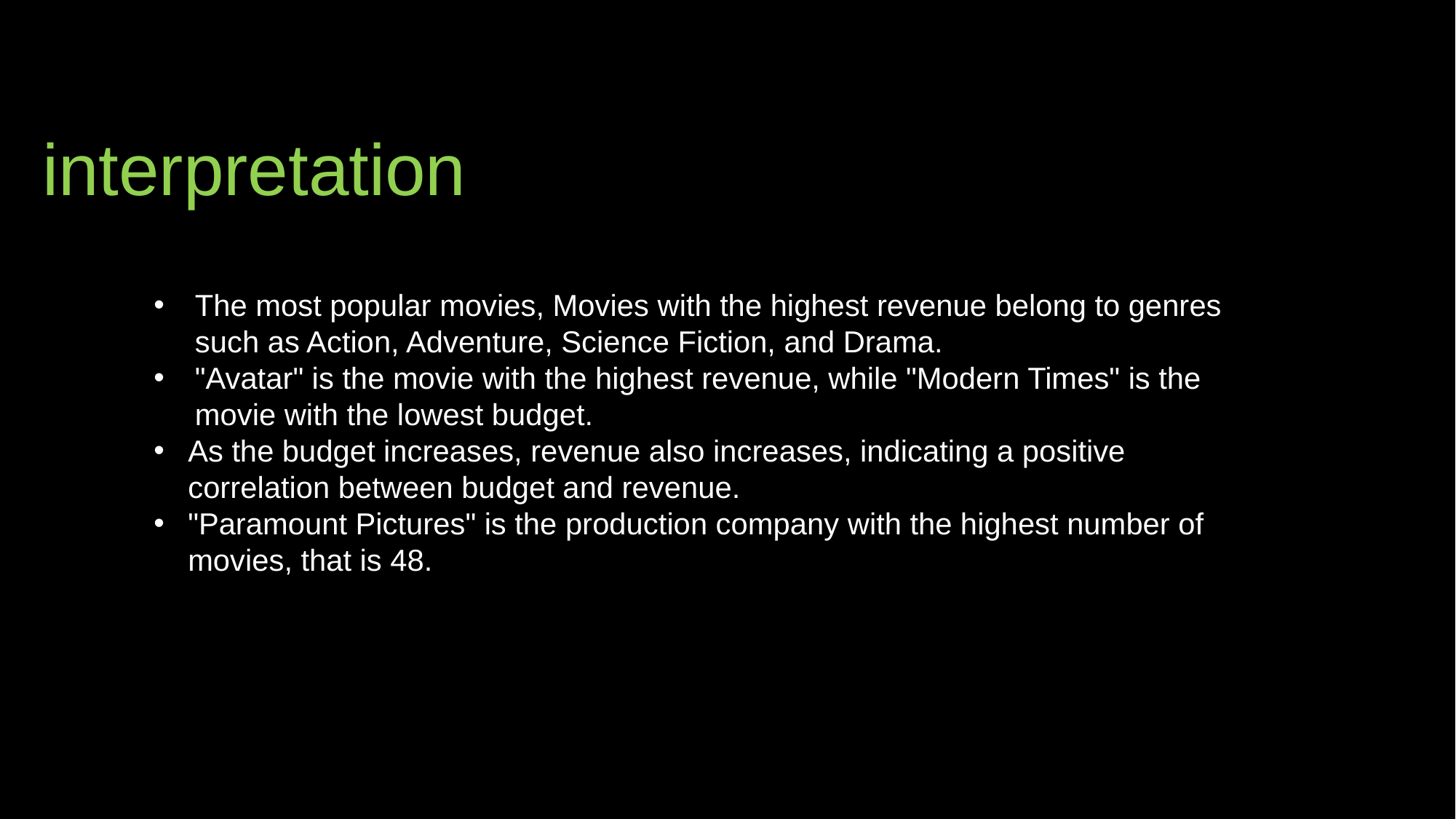

# interpretation
The most popular movies, Movies with the highest revenue belong to genres such as Action, Adventure, Science Fiction, and Drama.
"Avatar" is the movie with the highest revenue, while "Modern Times" is the movie with the lowest budget.
As the budget increases, revenue also increases, indicating a positive correlation between budget and revenue.
"Paramount Pictures" is the production company with the highest number of movies, that is 48.